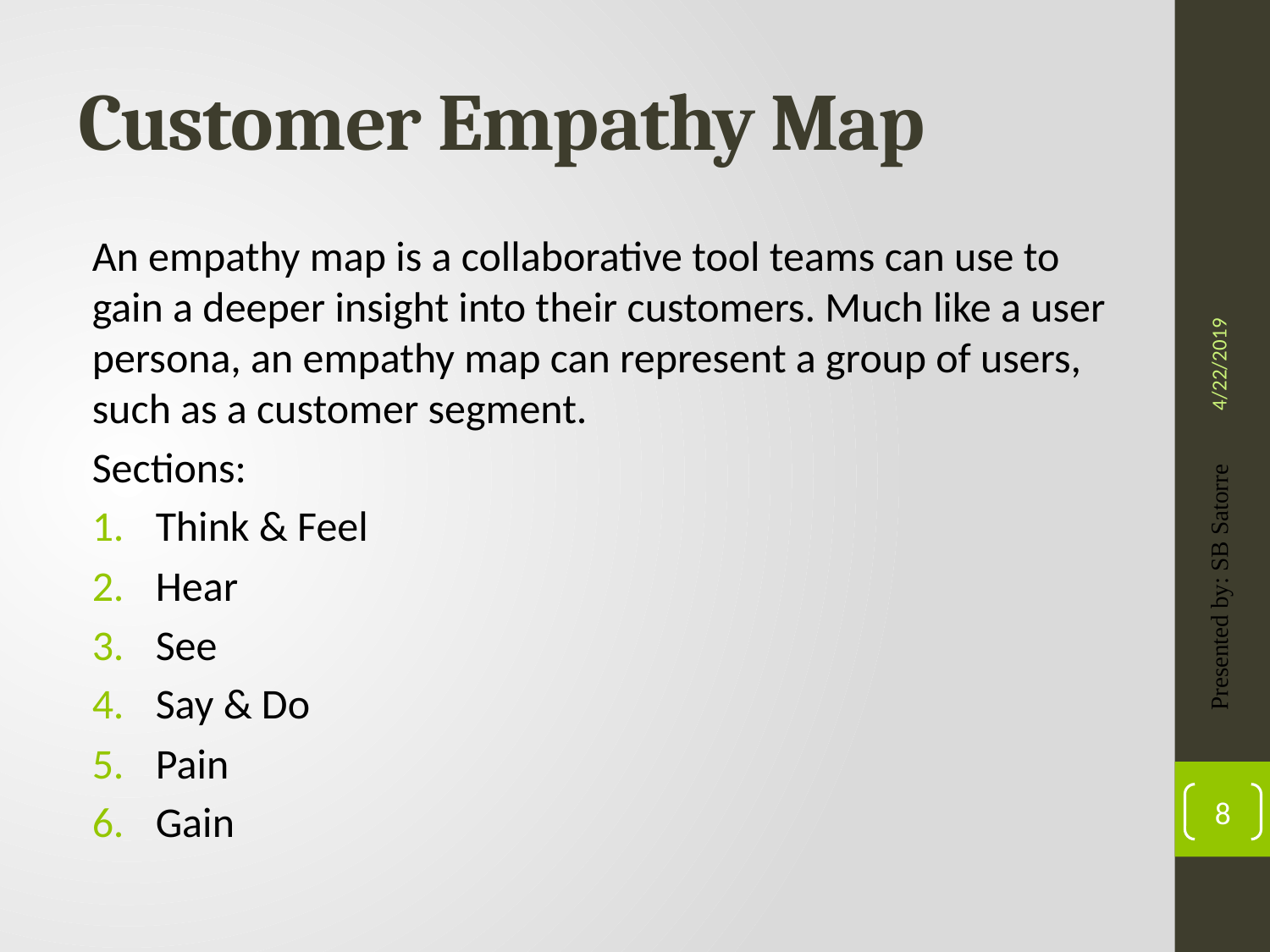

# Customer Empathy Map
An empathy map is a collaborative tool teams can use to gain a deeper insight into their customers. Much like a user persona, an empathy map can represent a group of users, such as a customer segment.
Sections:
Think & Feel
Hear
See
Say & Do
Pain
Gain

4/22/2019
Presented by: SB Satorre
8